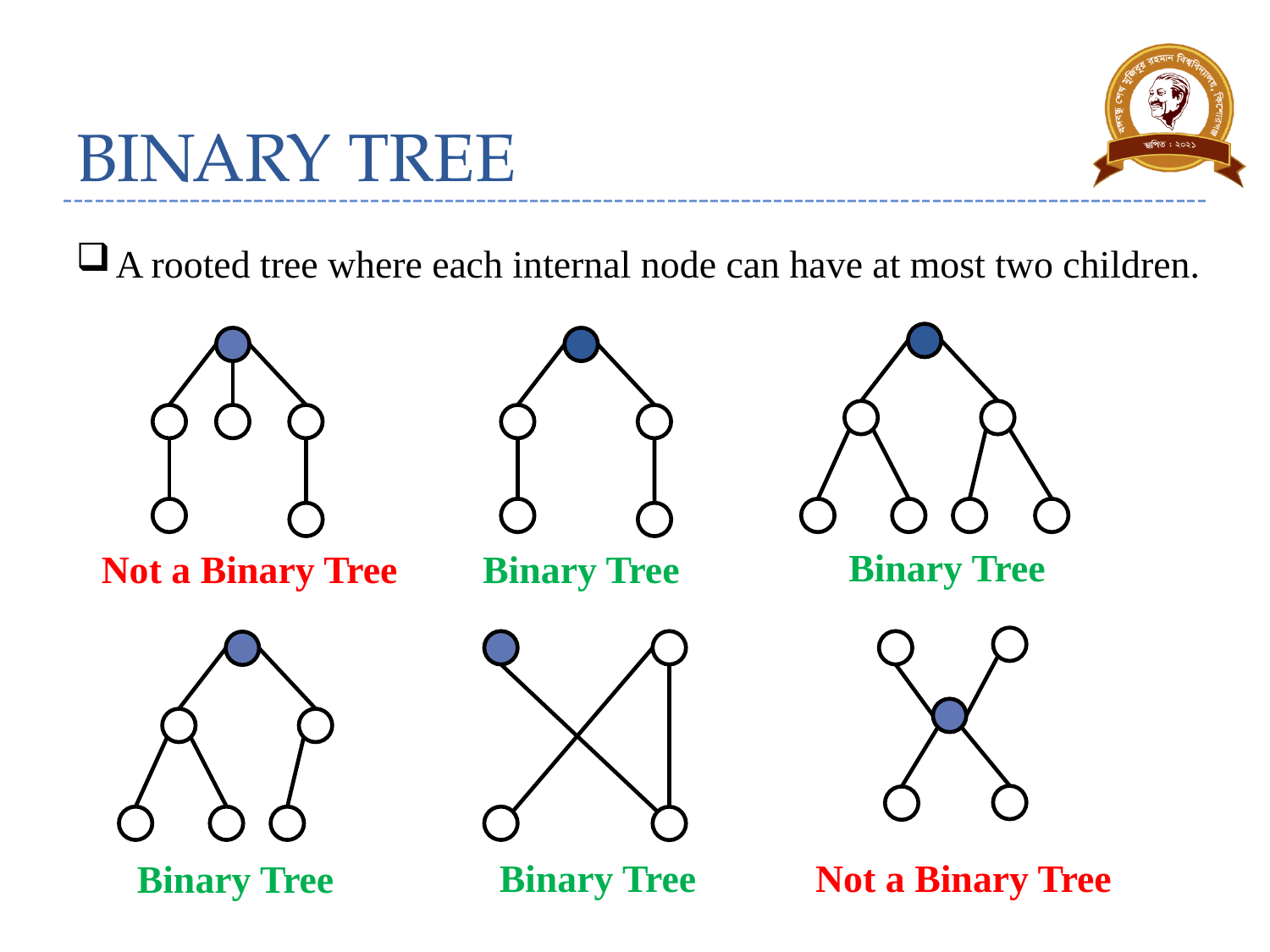

# BINARY TREE
A rooted tree where each internal node can have at most two children.

Binary Tree
Binary Tree
Not a Binary Tree

Binary Tree
Not a Binary Tree
Binary Tree